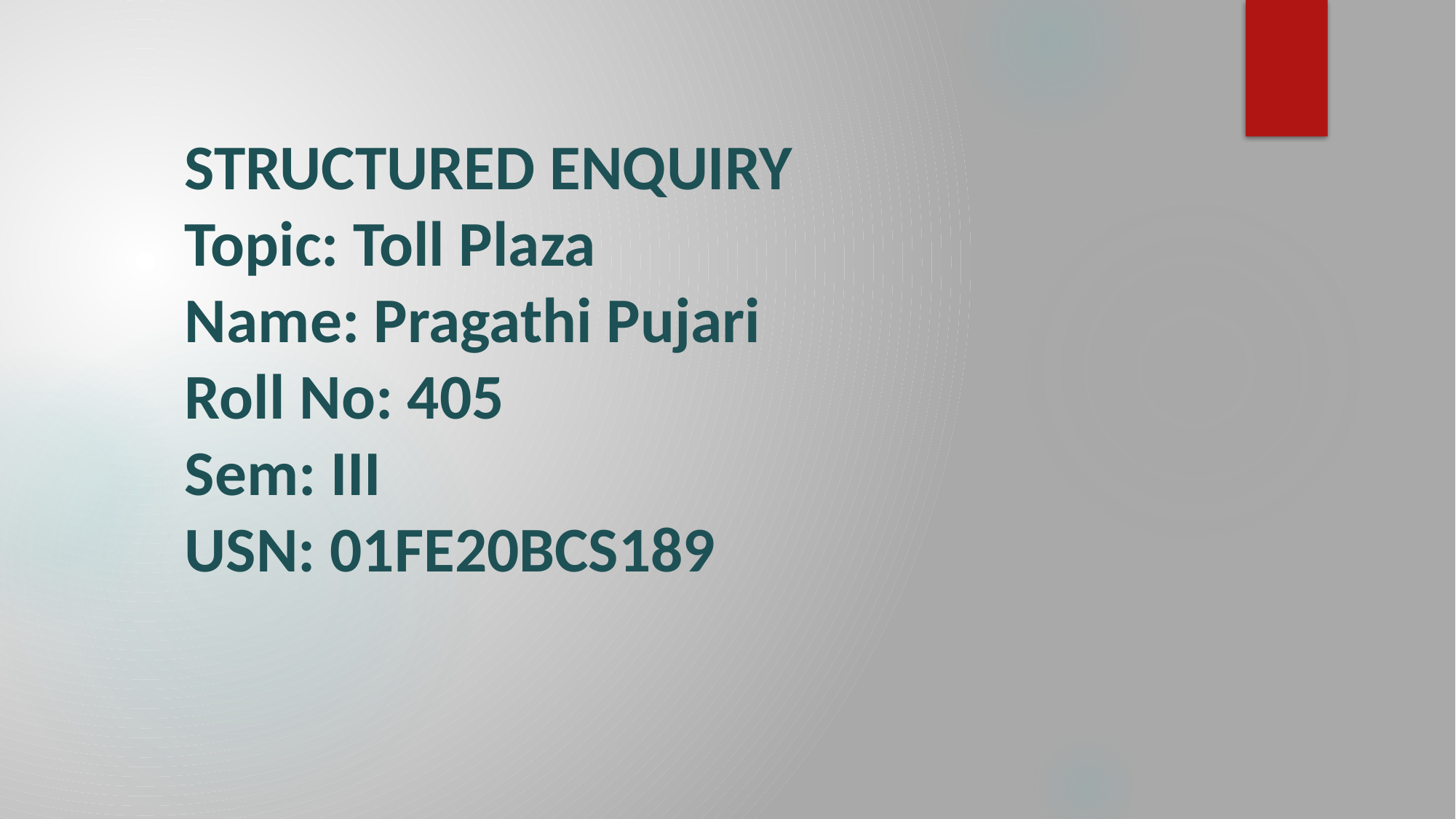

# STRUCTURED ENQUIRY Topic: Toll Plaza Name: Pragathi Pujari Roll No: 405 Sem: III USN: 01FE20BCS189